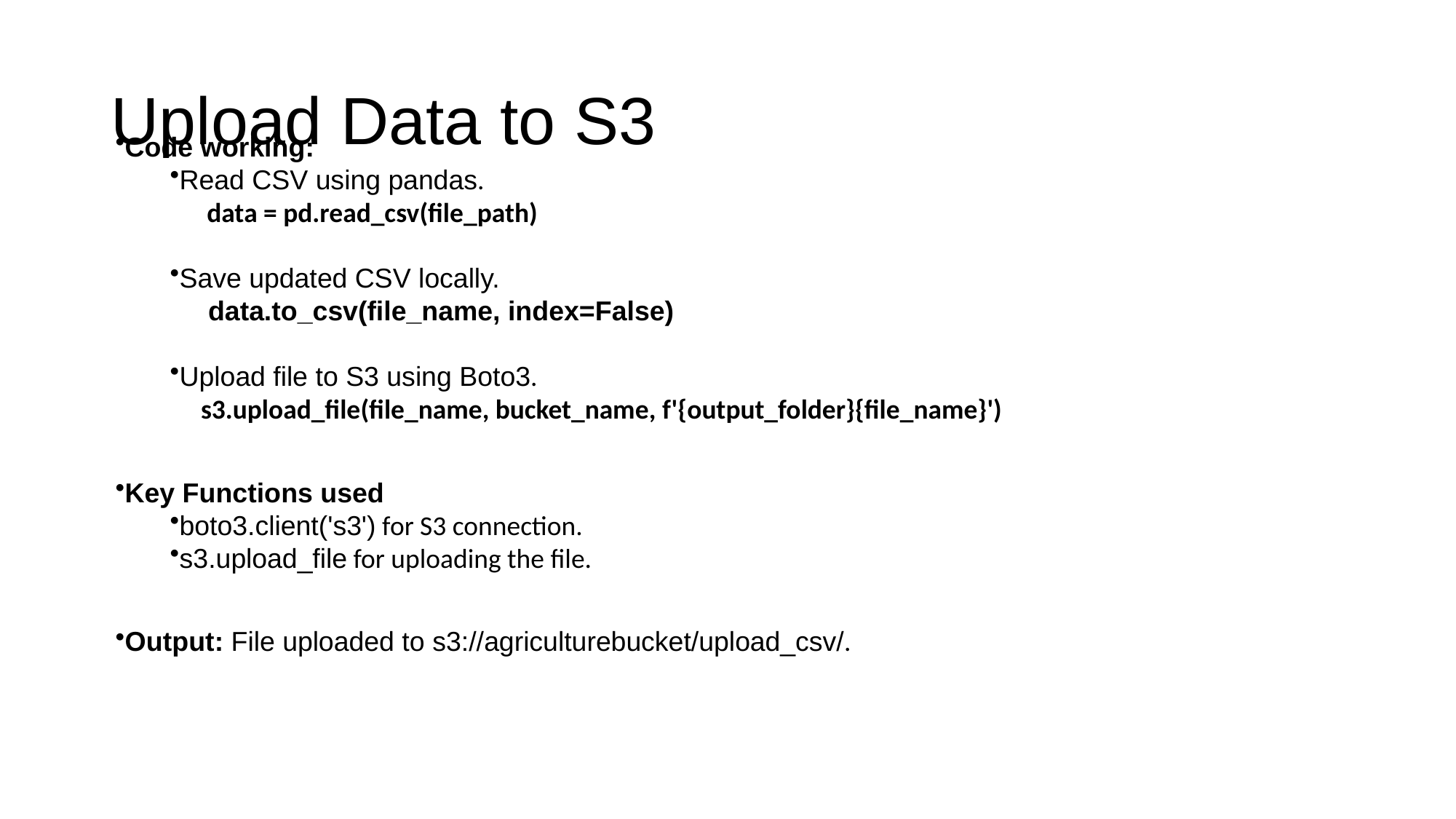

# Upload Data to S3
Code working:
Read CSV using pandas.
      data = pd.read_csv(file_path)
Save updated CSV locally.
     data.to_csv(file_name, index=False)
Upload file to S3 using Boto3.
     s3.upload_file(file_name, bucket_name, f'{output_folder}{file_name}')

Key Functions used
boto3.client('s3') for S3 connection.
s3.upload_file for uploading the file.

Output: File uploaded to s3://agriculturebucket/upload_csv/.